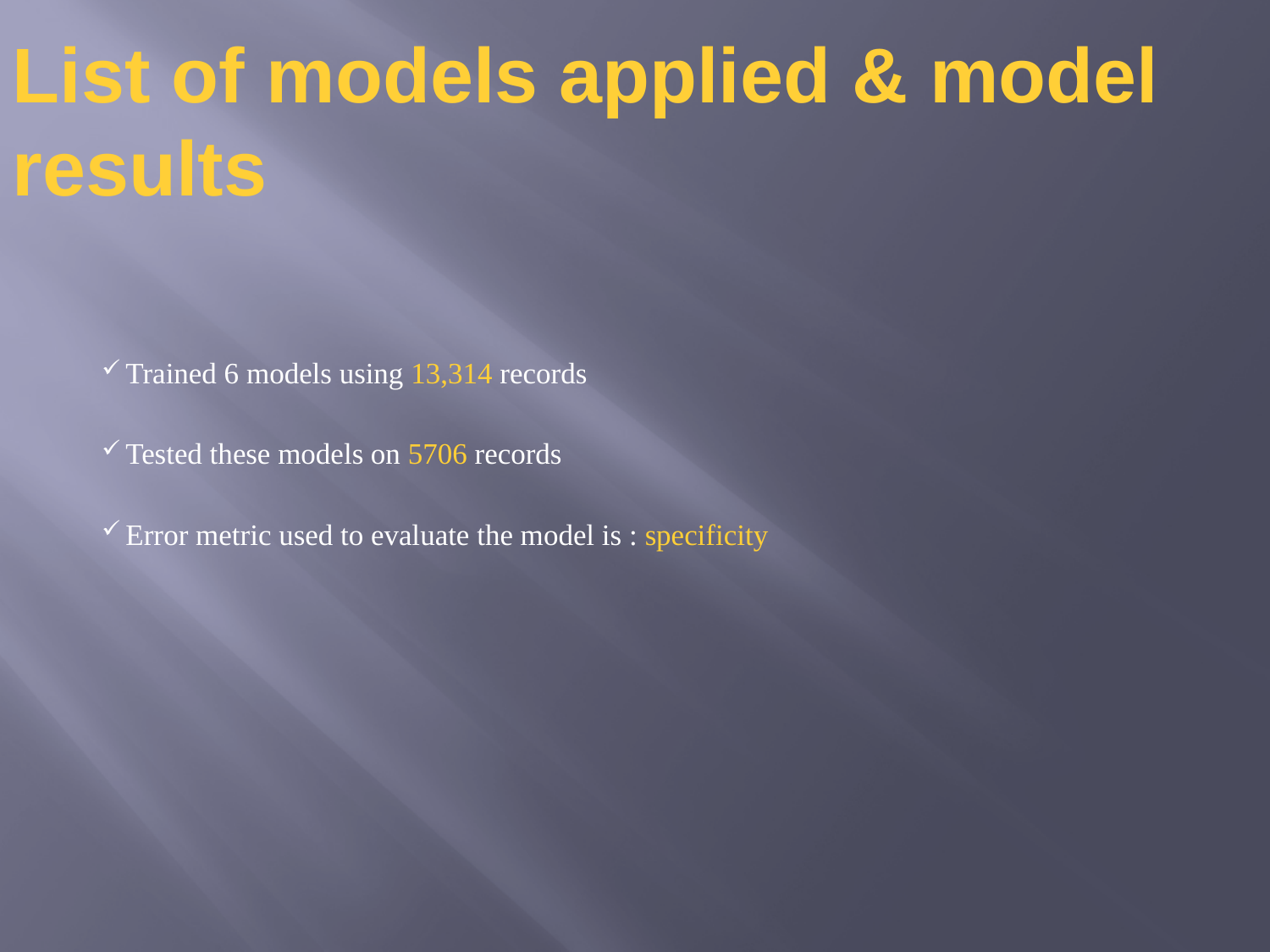

# List of models applied & model results
Trained 6 models using 13,314 records

Tested these models on 5706 records

Error metric used to evaluate the model is : specificity